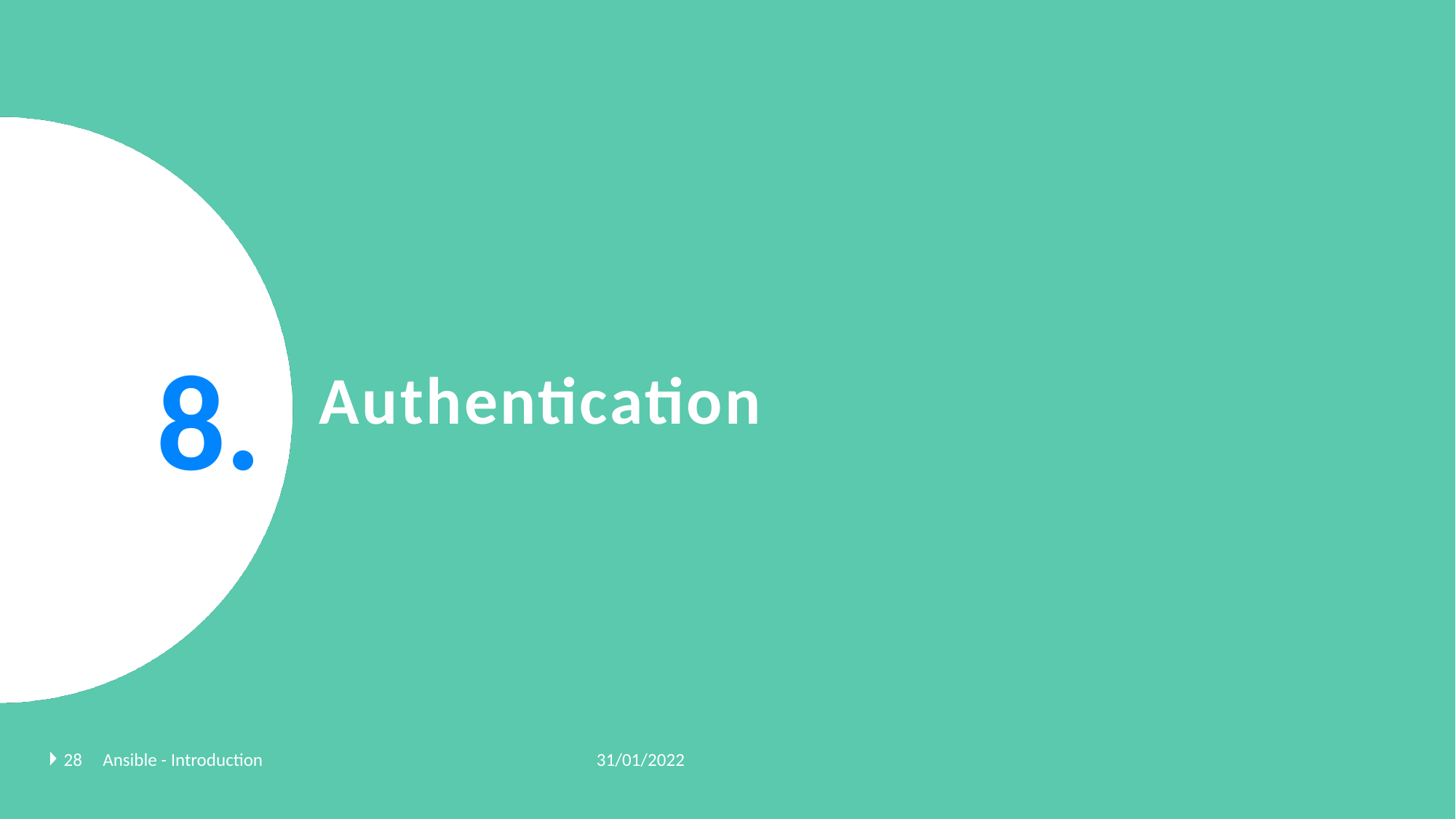

8.
# Authentication

31/01/2022
28
Ansible - Introduction